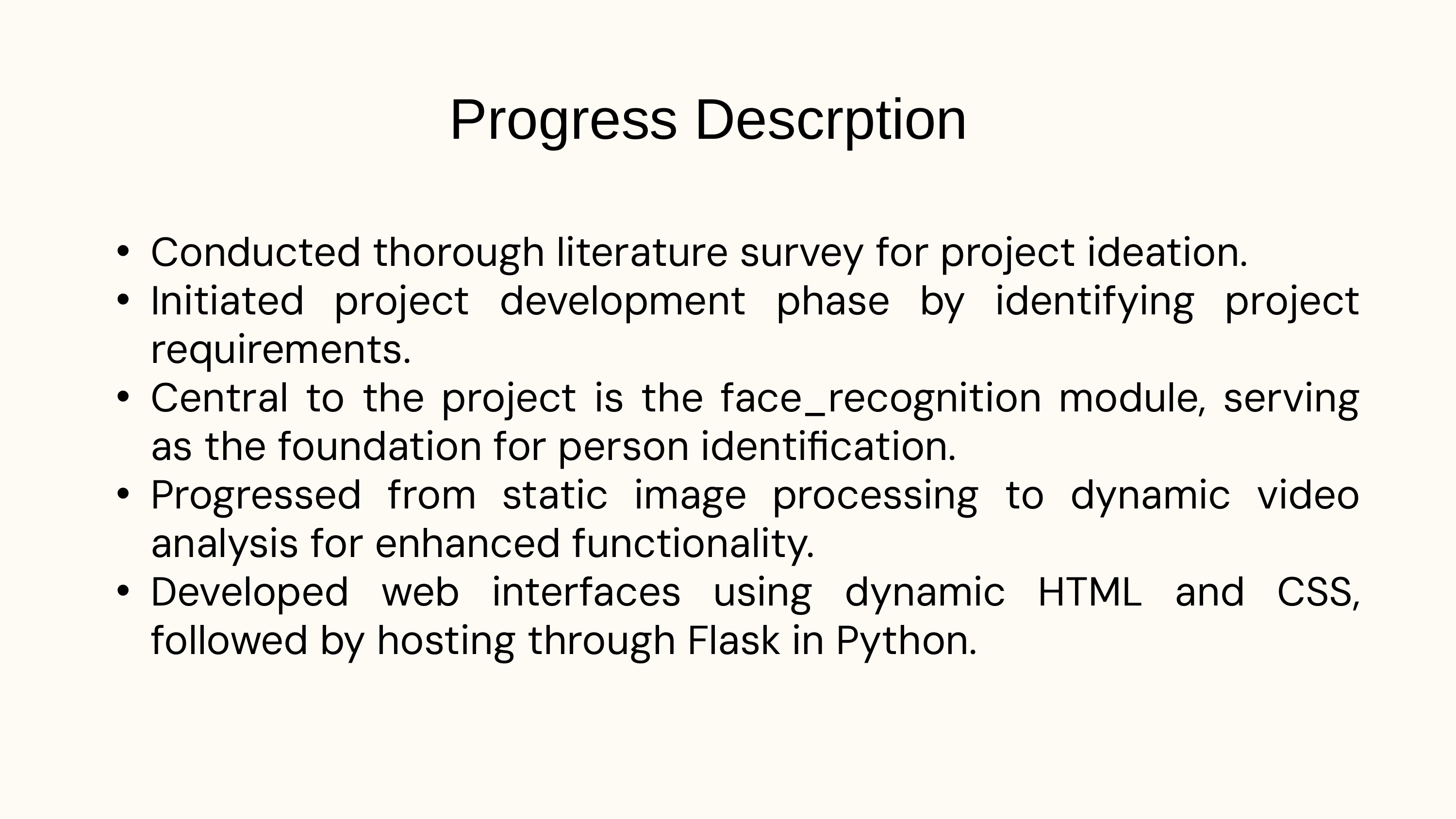

Progress Descrption
Conducted thorough literature survey for project ideation.
Initiated project development phase by identifying project requirements.
Central to the project is the face_recognition module, serving as the foundation for person identification.
Progressed from static image processing to dynamic video analysis for enhanced functionality.
Developed web interfaces using dynamic HTML and CSS, followed by hosting through Flask in Python.